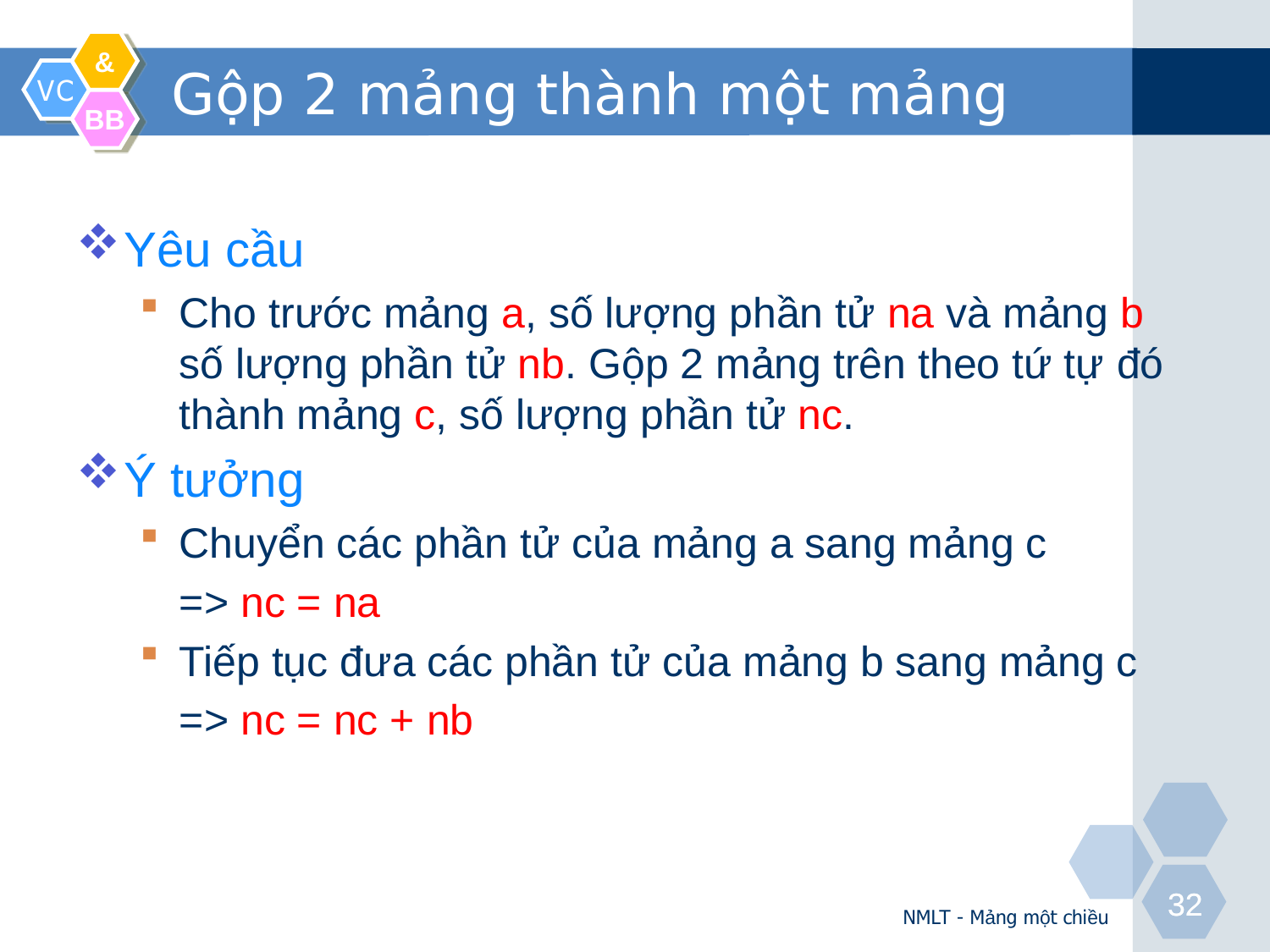

# Gộp 2 mảng thành một mảng
Yêu cầu
Cho trước mảng a, số lượng phần tử na và mảng b số lượng phần tử nb. Gộp 2 mảng trên theo tứ tự đó thành mảng c, số lượng phần tử nc.
Ý tưởng
Chuyển các phần tử của mảng a sang mảng c
	=> nc = na
Tiếp tục đưa các phần tử của mảng b sang mảng c
	=> nc = nc + nb

NMLT - Mảng một chiều